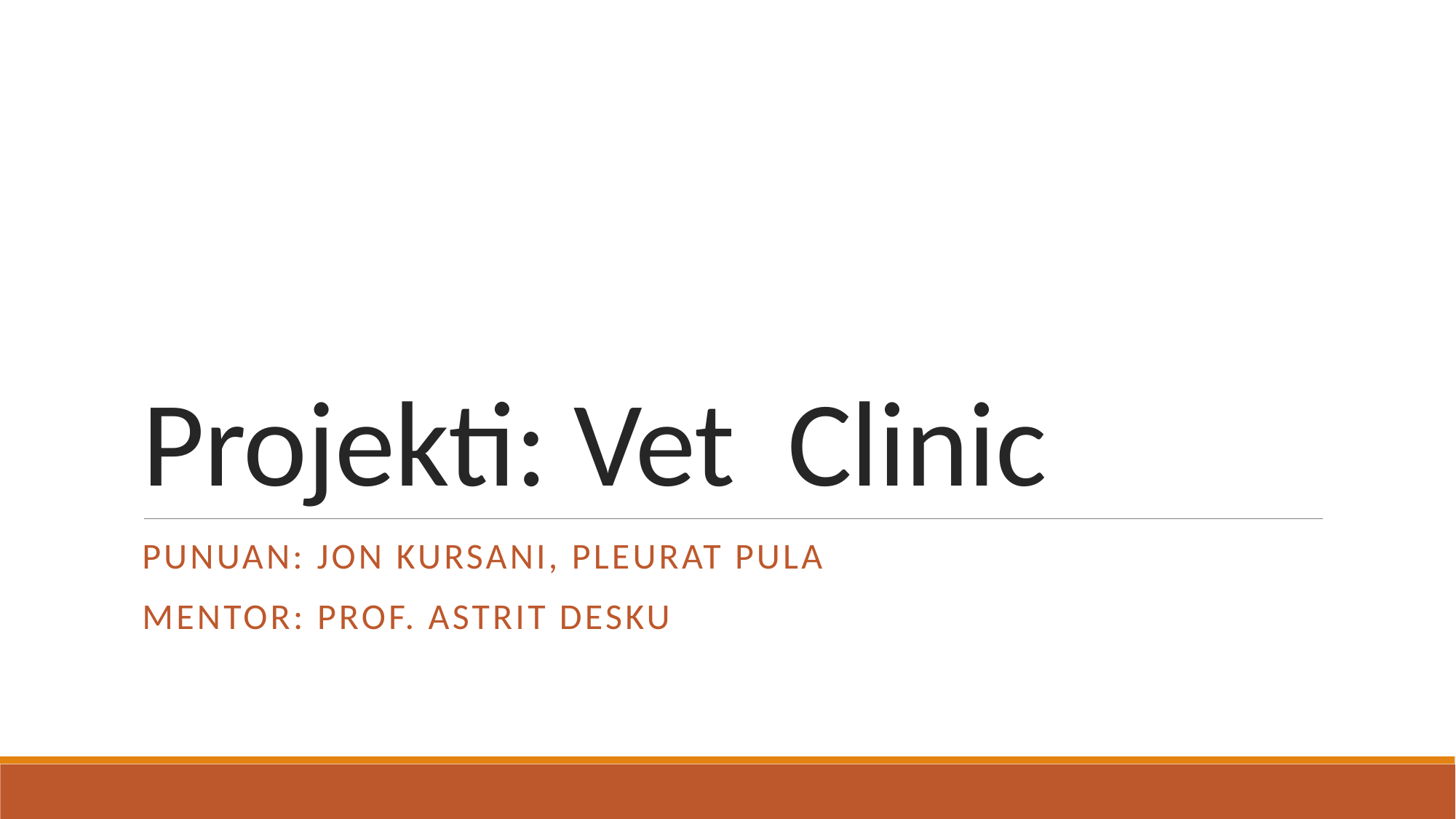

# Projekti: Vet  Clinic
Punuan: Jon Kursani, Pleurat pula
Mentor: prof. Astrit Desku